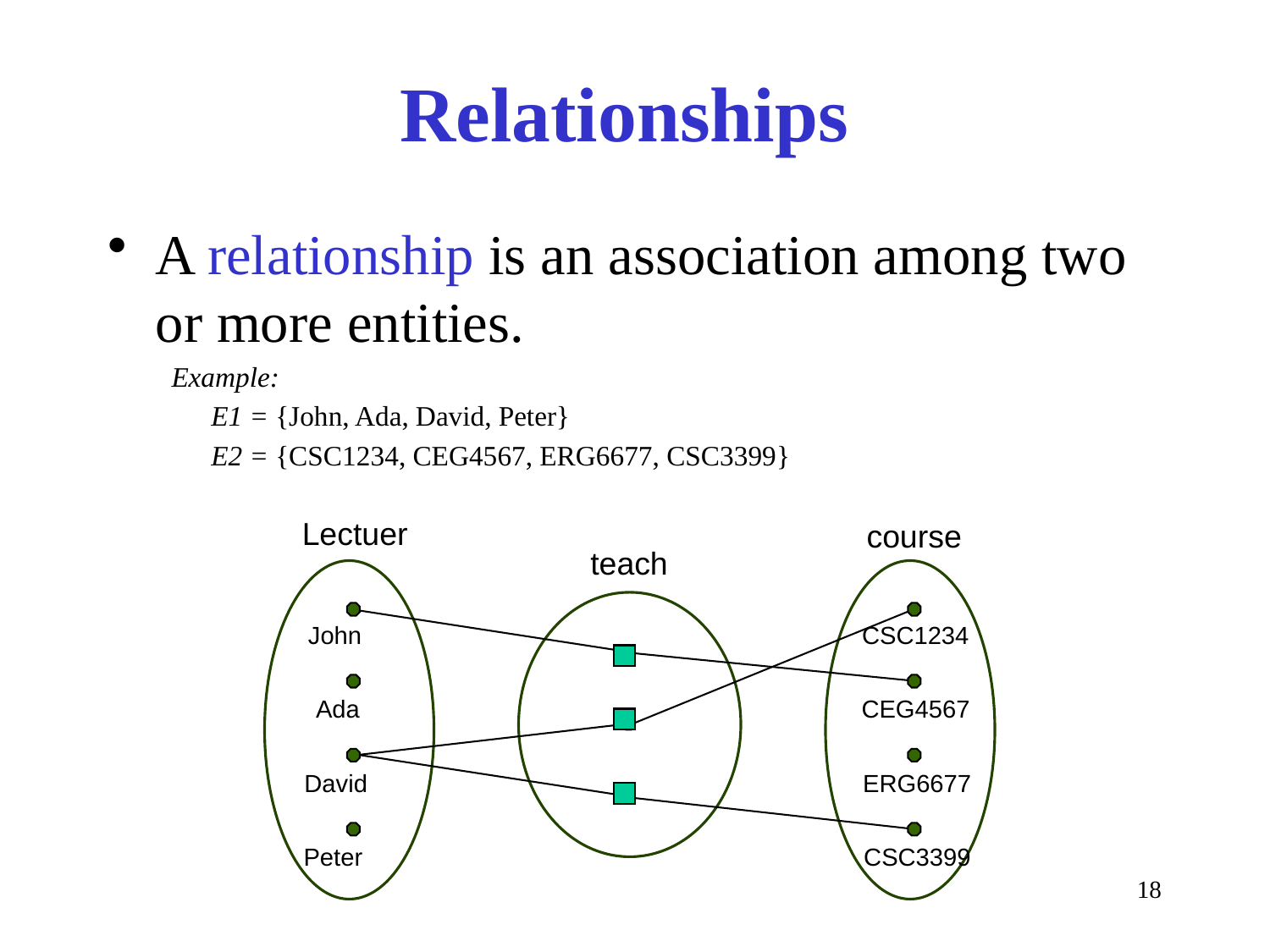

# Relationships
A relationship is an association among two or more entities.
Example:
	E1 = {John, Ada, David, Peter}
	E2 = {CSC1234, CEG4567, ERG6677, CSC3399}

Lectuer
course
teach

John
CSC1234

Ada
CEG4567

David
ERG6677

Peter
CSC3399
18